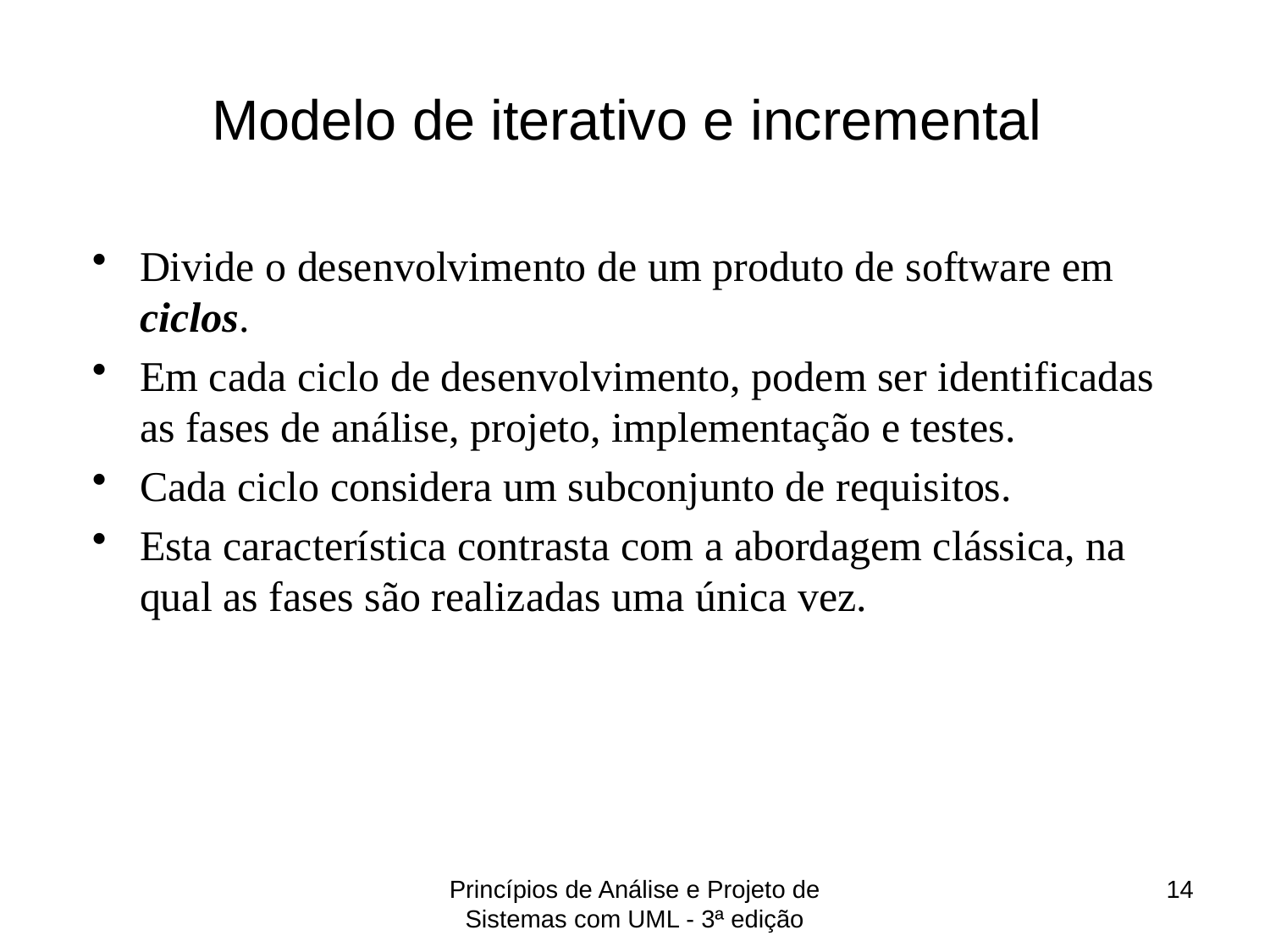

# Modelo de iterativo e incremental
Divide o desenvolvimento de um produto de software em ciclos.
Em cada ciclo de desenvolvimento, podem ser identificadas as fases de análise, projeto, implementação e testes.
Cada ciclo considera um subconjunto de requisitos.
Esta característica contrasta com a abordagem clássica, na qual as fases são realizadas uma única vez.
Princípios de Análise e Projeto de Sistemas com UML - 3ª edição
14